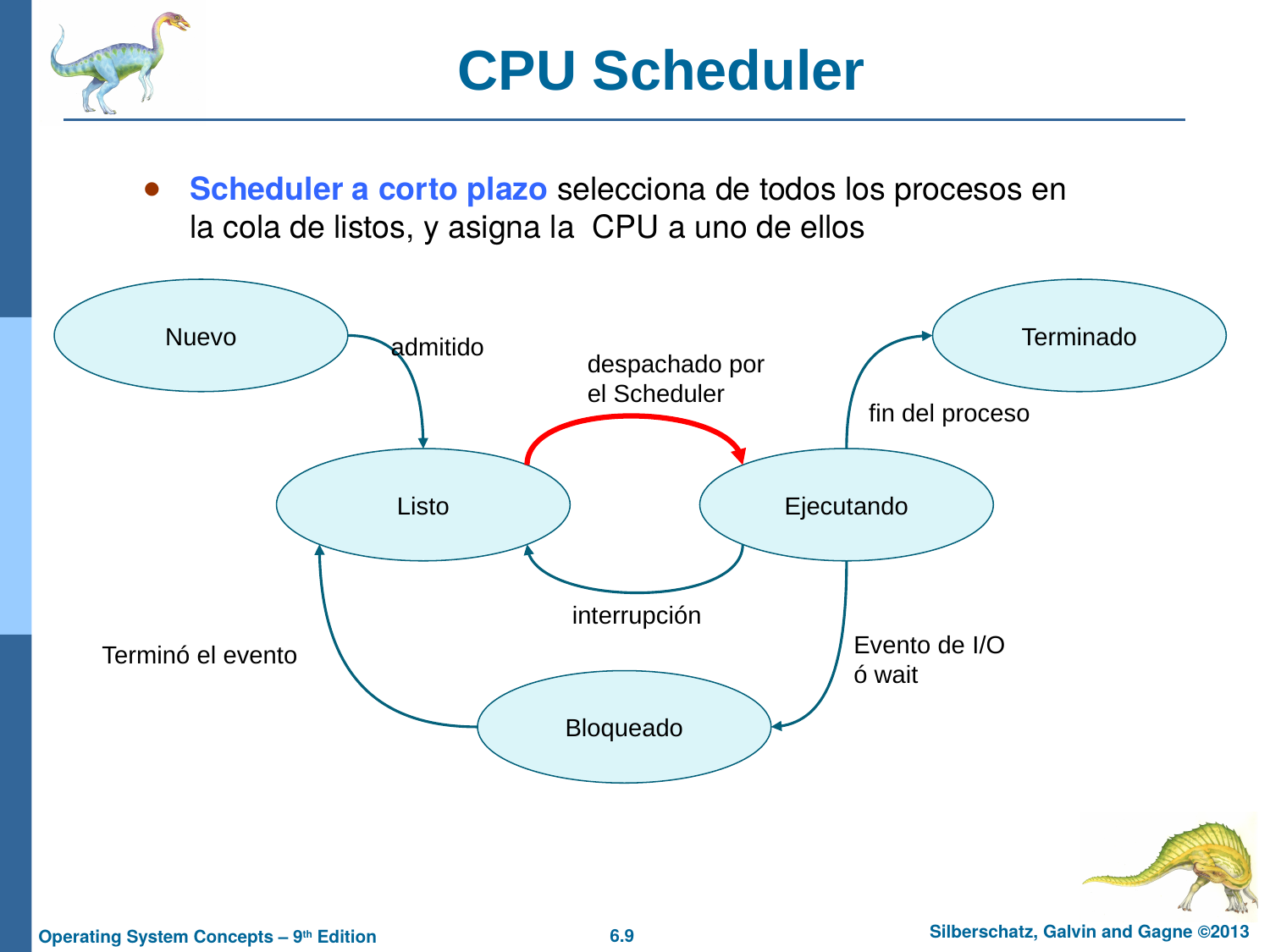

# CPU Scheduler
Scheduler a corto plazo selecciona de todos los procesos en la cola de listos, y asigna la  CPU a uno de ellos

Nuevo
Terminado
admitido
despachado por el Scheduler
fin del proceso
Listo
Ejecutando
interrupción
Evento de I/O
ó wait
Terminó el evento
Bloqueado